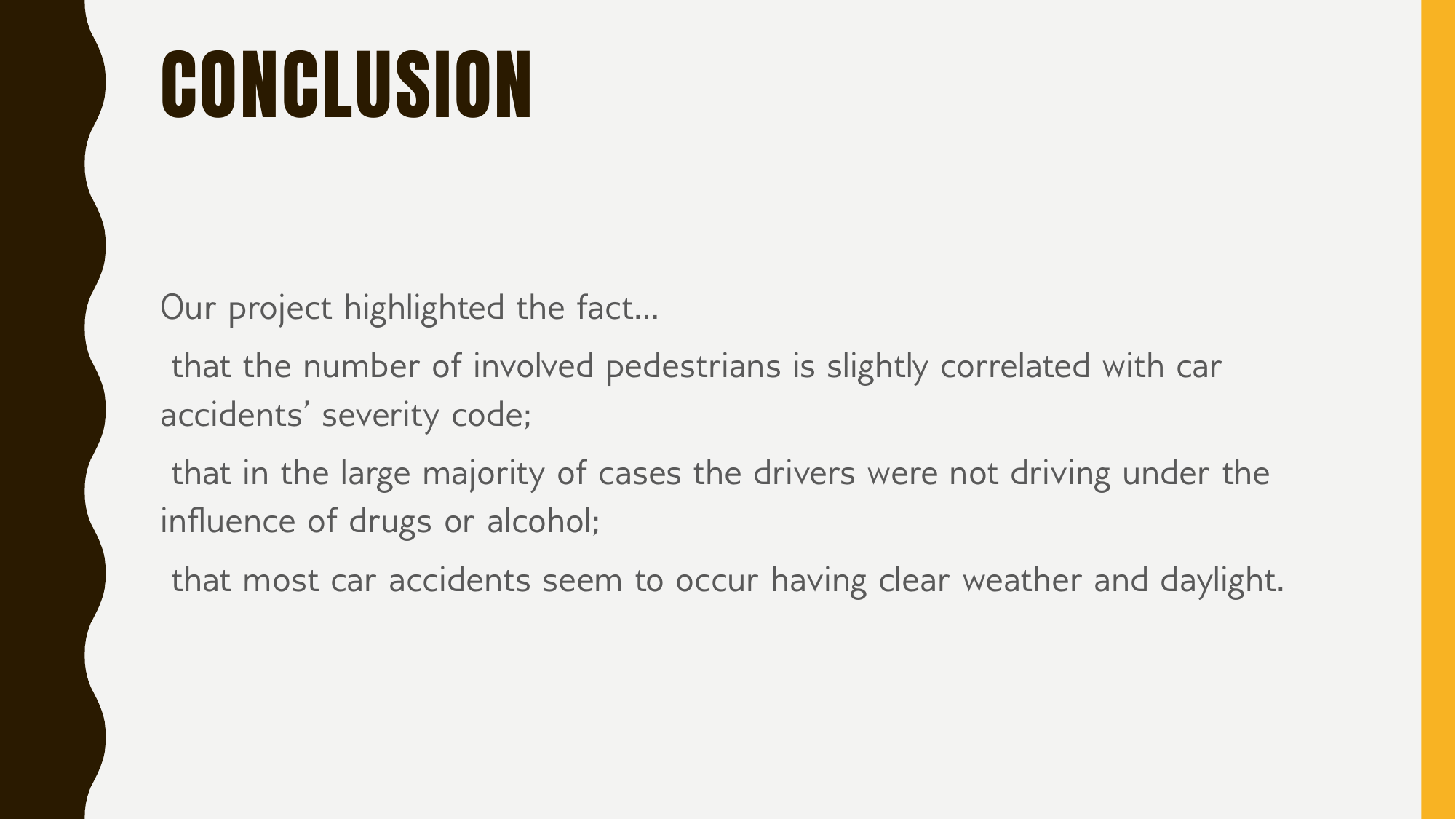

# CONCLUSION
Our project highlighted the fact…
 that the number of involved pedestrians is slightly correlated with car accidents’ severity code;
 that in the large majority of cases the drivers were not driving under the influence of drugs or alcohol;
 that most car accidents seem to occur having clear weather and daylight.